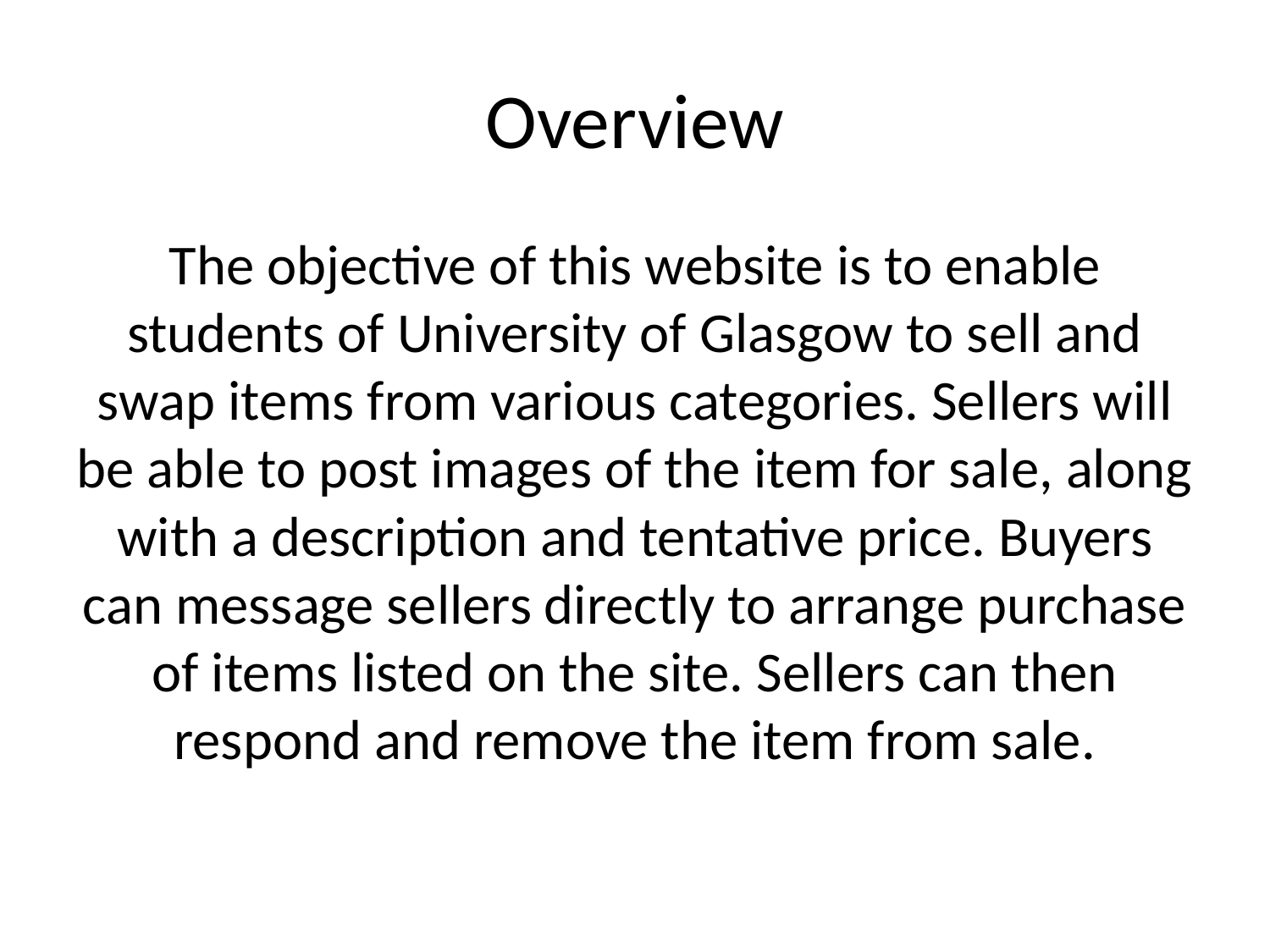

# Overview
The objective of this website is to enable students of University of Glasgow to sell and swap items from various categories. Sellers will be able to post images of the item for sale, along with a description and tentative price. Buyers can message sellers directly to arrange purchase of items listed on the site. Sellers can then respond and remove the item from sale.